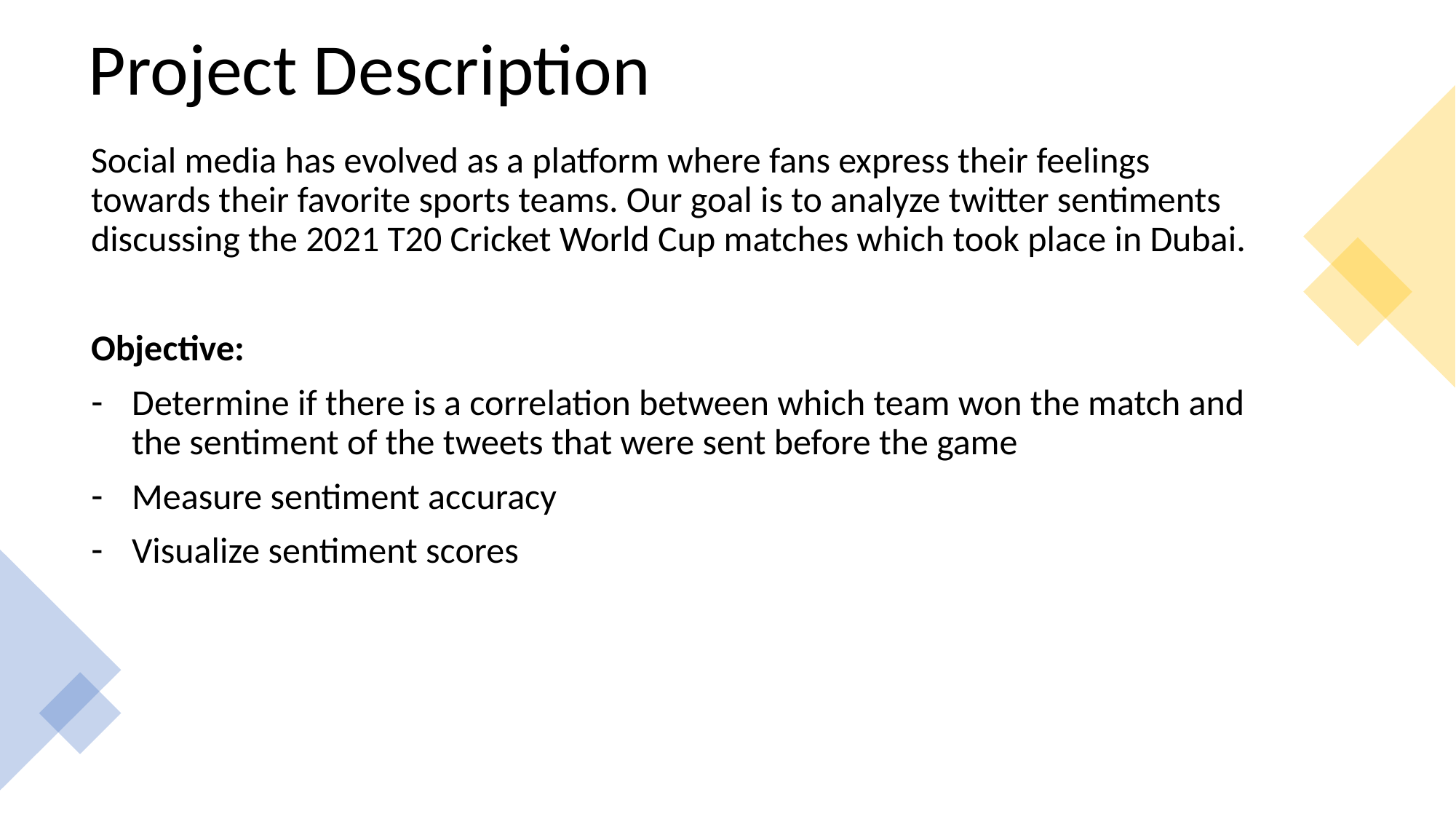

# Project Description
Social media has evolved as a platform where fans express their feelings towards their favorite sports teams. Our goal is to analyze twitter sentiments discussing the 2021 T20 Cricket World Cup matches which took place in Dubai.

Objective:
Determine if there is a correlation between which team won the match and the sentiment of the tweets that were sent before the game
Measure sentiment accuracy
Visualize sentiment scores